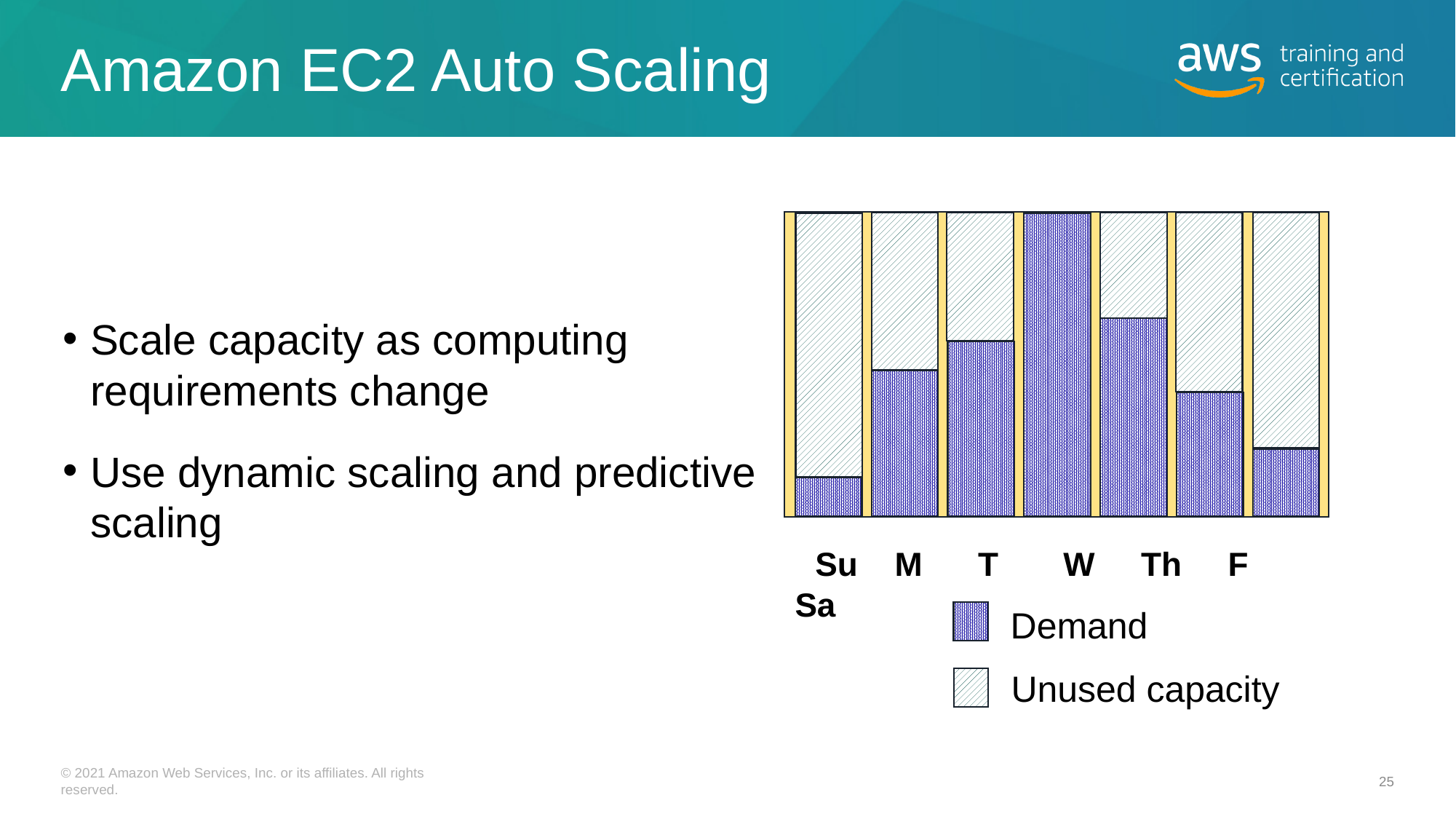

# Amazon EC2 Auto Scaling

Scale capacity as computing requirements change
Use dynamic scaling and predictive scaling

  Su    M      T       W     Th     F      Sa
Demand

Unused capacity

© 2021 Amazon Web Services, Inc. or its affiliates. All rights reserved.
25